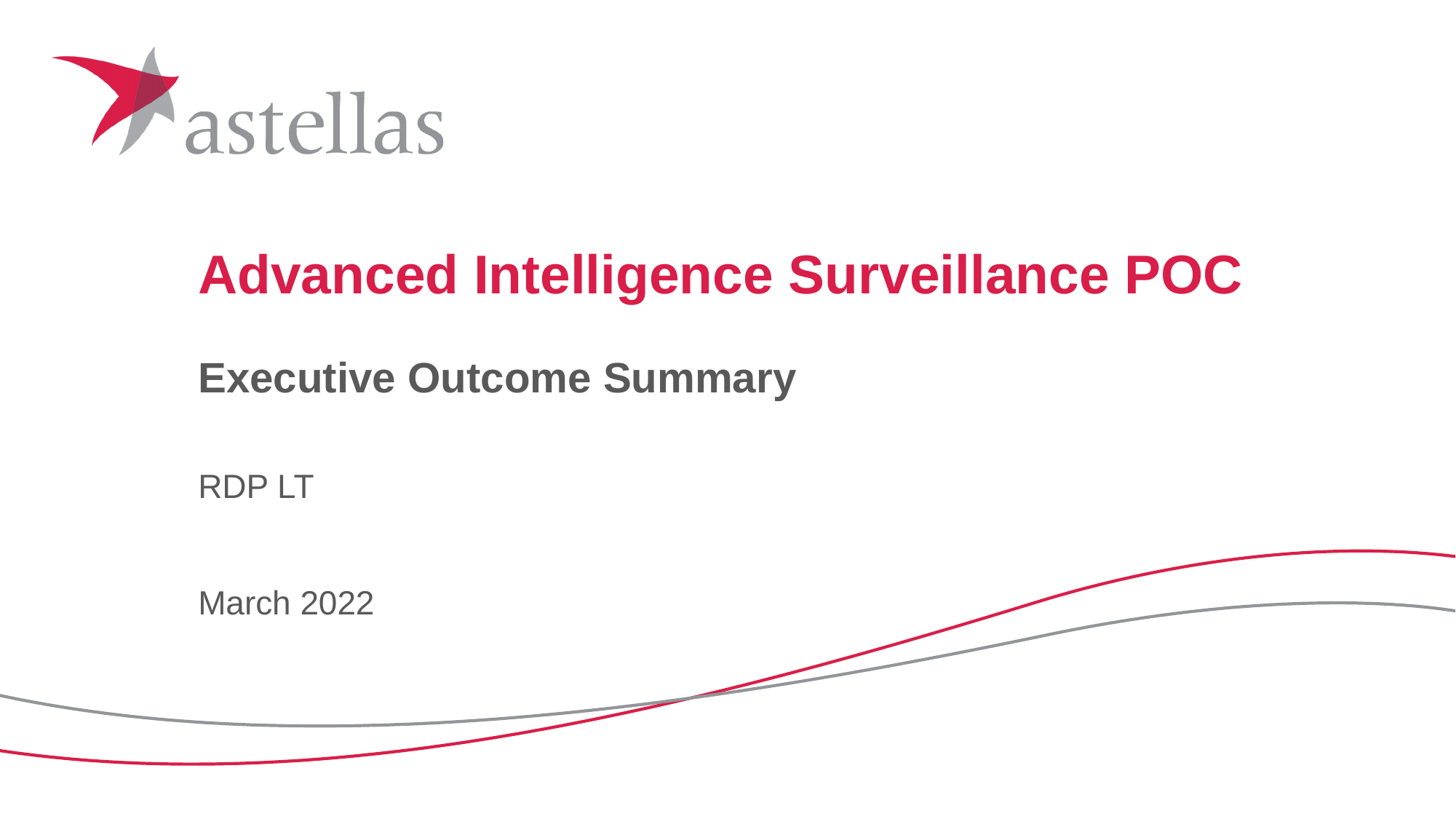

# Advanced Intelligence Surveillance POC Executive Outcome Summary

RDP LT

March 2022